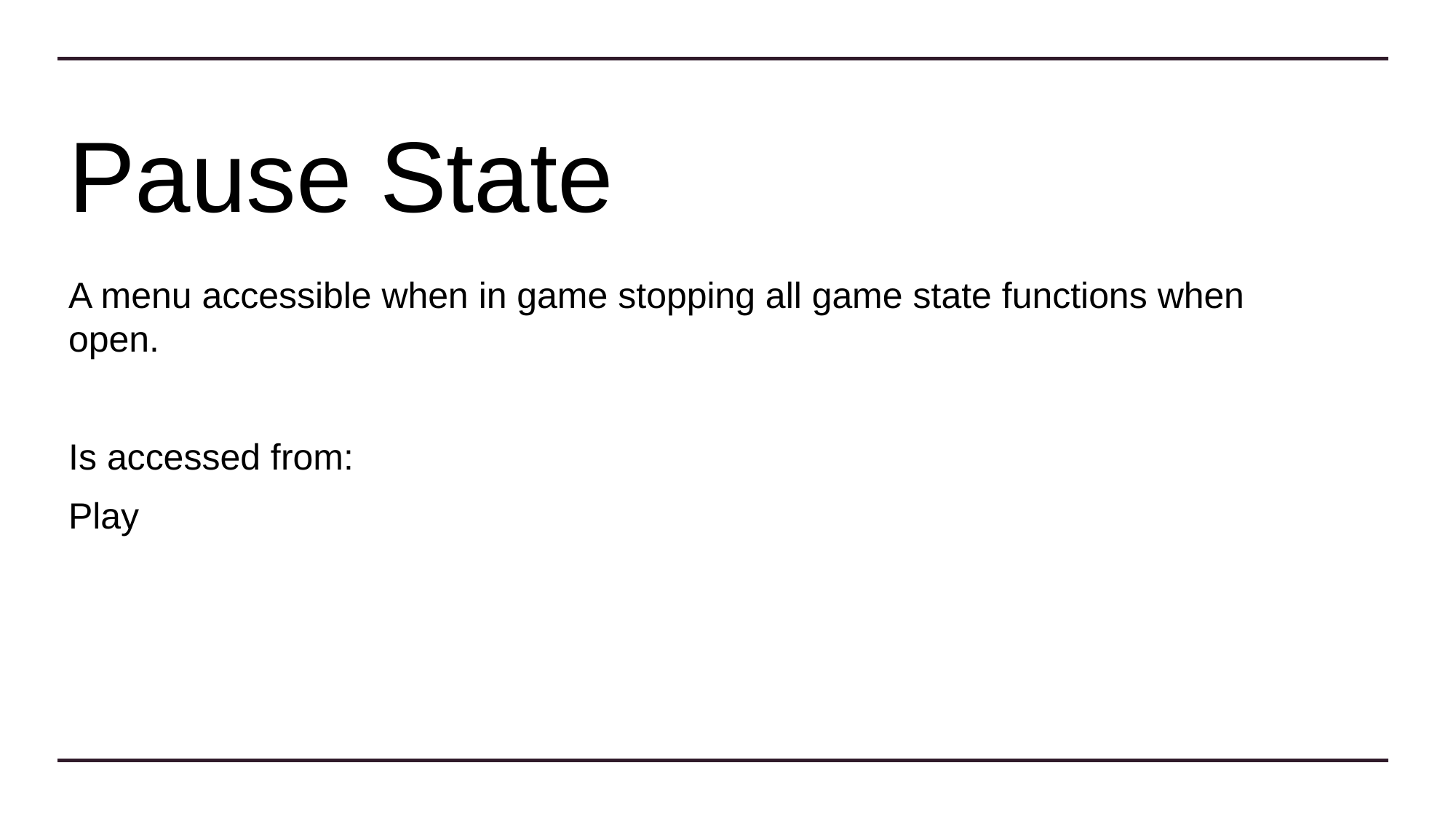

# Pause State
A menu accessible when in game stopping all game state functions when open.

Is accessed from:
Play